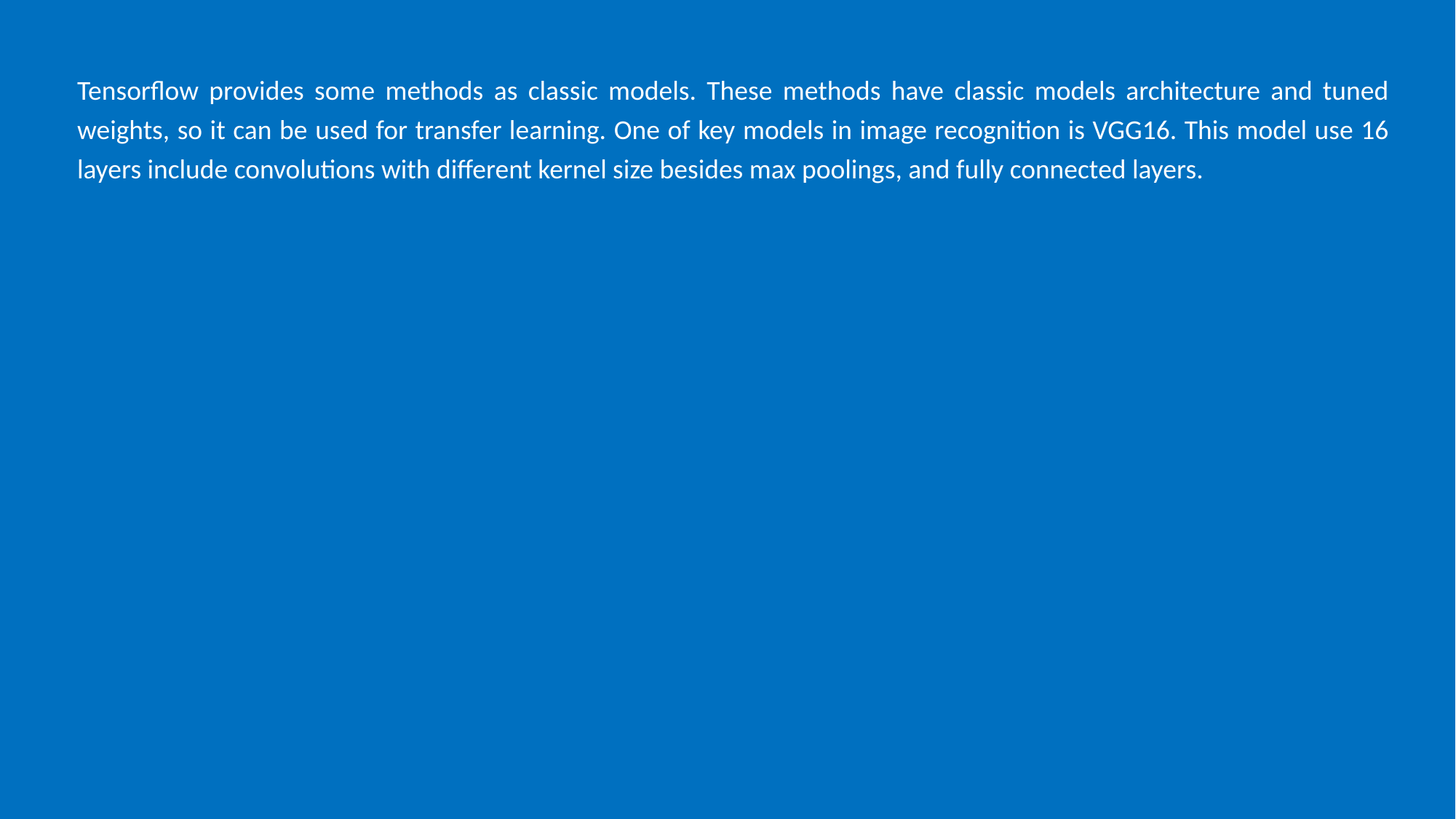

Tensorflow provides some methods as classic models. These methods have classic models architecture and tuned weights, so it can be used for transfer learning. One of key models in image recognition is VGG16. This model use 16 layers include convolutions with different kernel size besides max poolings, and fully connected layers.